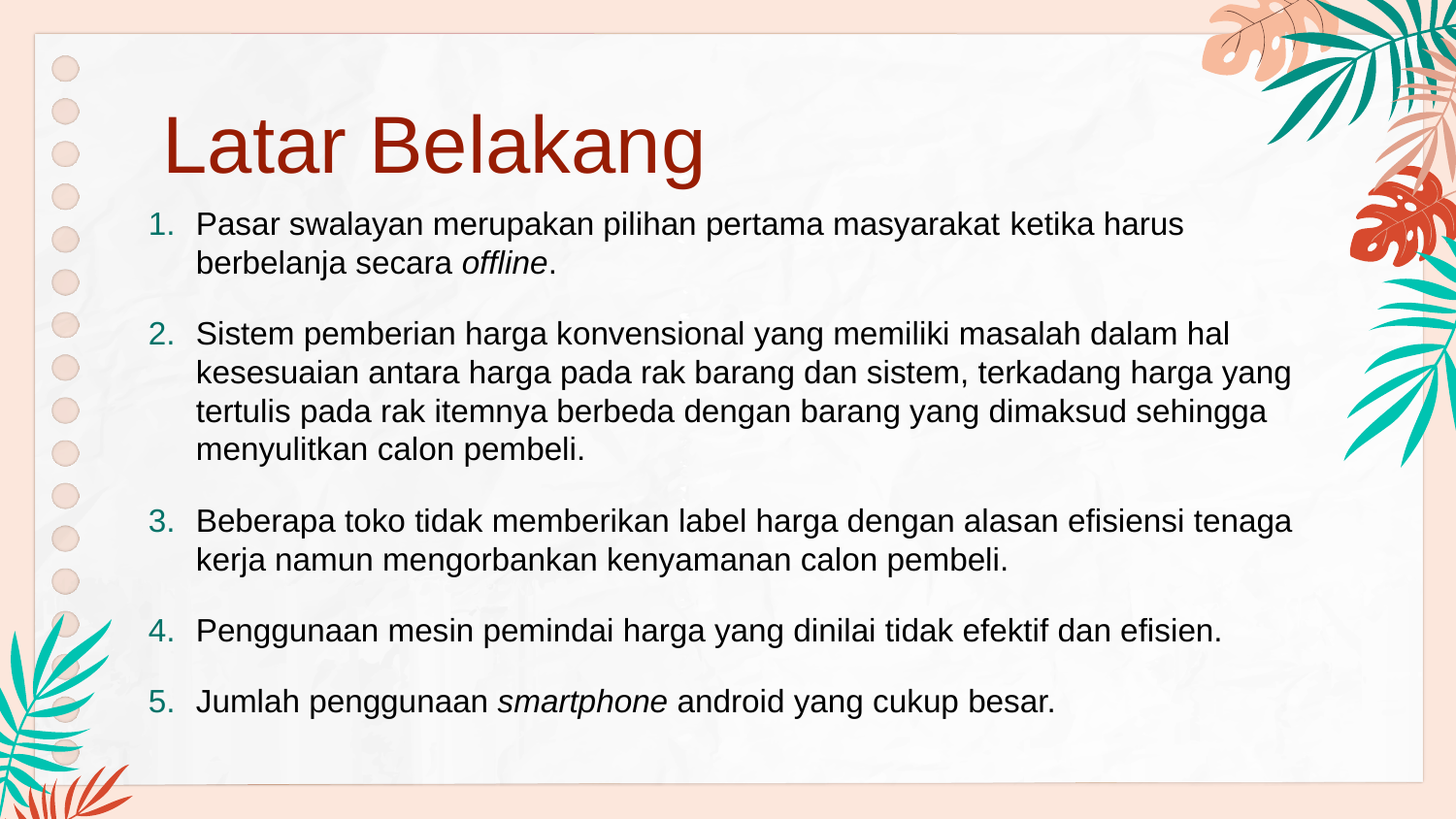

# Latar Belakang
Pasar swalayan merupakan pilihan pertama masyarakat ketika harus berbelanja secara offline.
Sistem pemberian harga konvensional yang memiliki masalah dalam hal kesesuaian antara harga pada rak barang dan sistem, terkadang harga yang tertulis pada rak itemnya berbeda dengan barang yang dimaksud sehingga menyulitkan calon pembeli.
Beberapa toko tidak memberikan label harga dengan alasan efisiensi tenaga kerja namun mengorbankan kenyamanan calon pembeli.
Penggunaan mesin pemindai harga yang dinilai tidak efektif dan efisien.
Jumlah penggunaan smartphone android yang cukup besar.